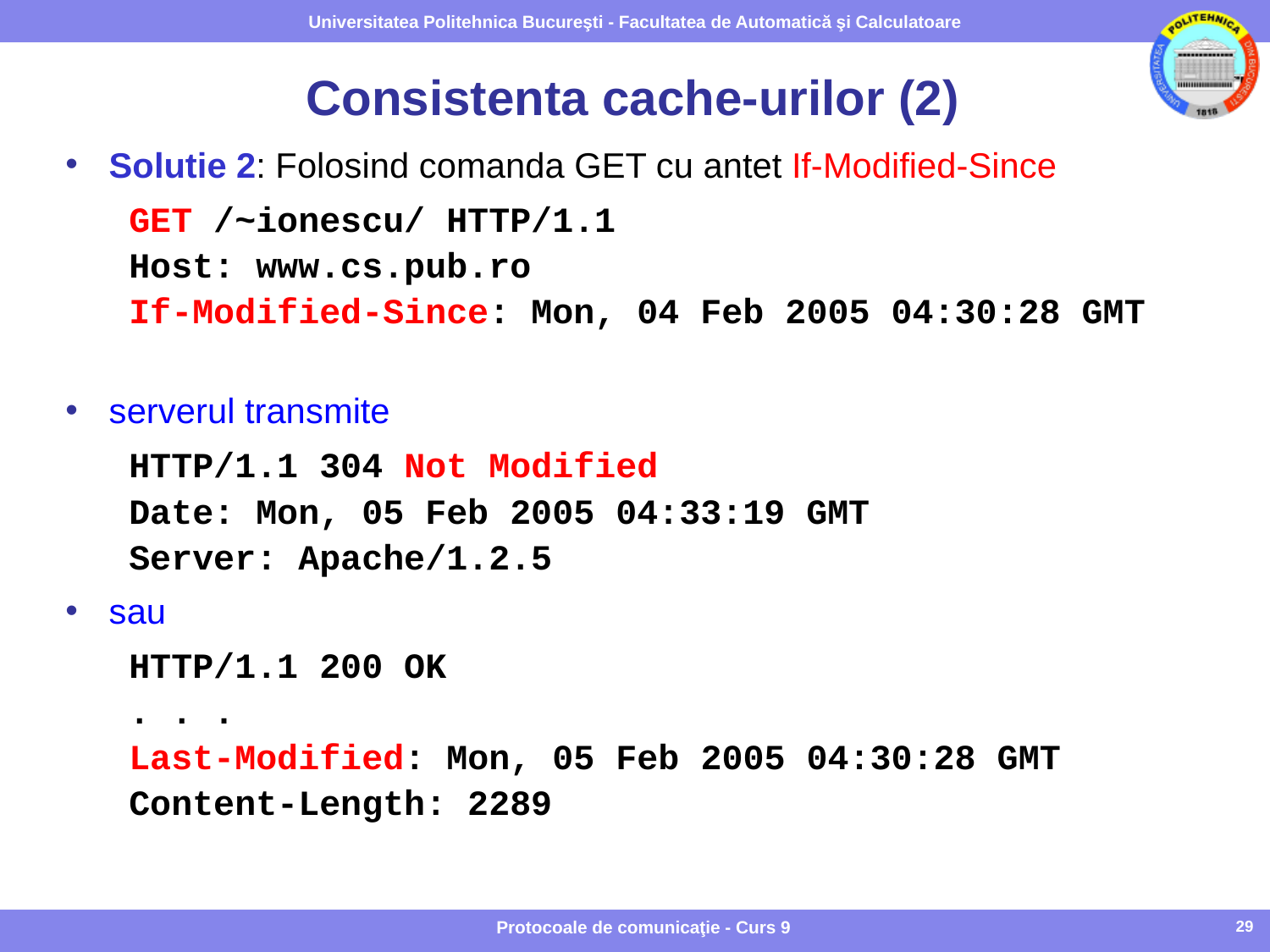

# Consistenta cache-urilor (2)
Solutie 2: Folosind comanda GET cu antet If-Modified-Since
GET /~ionescu/ HTTP/1.1
Host: www.cs.pub.ro
If-Modified-Since: Mon, 04 Feb 2005 04:30:28 GMT

serverul transmite
HTTP/1.1 304 Not Modified
Date: Mon, 05 Feb 2005 04:33:19 GMT
Server: Apache/1.2.5
sau
HTTP/1.1 200 OK
. . .
Last-Modified: Mon, 05 Feb 2005 04:30:28 GMT
Content-Length: 2289
Protocoale de comunicaţie - Curs 9
29